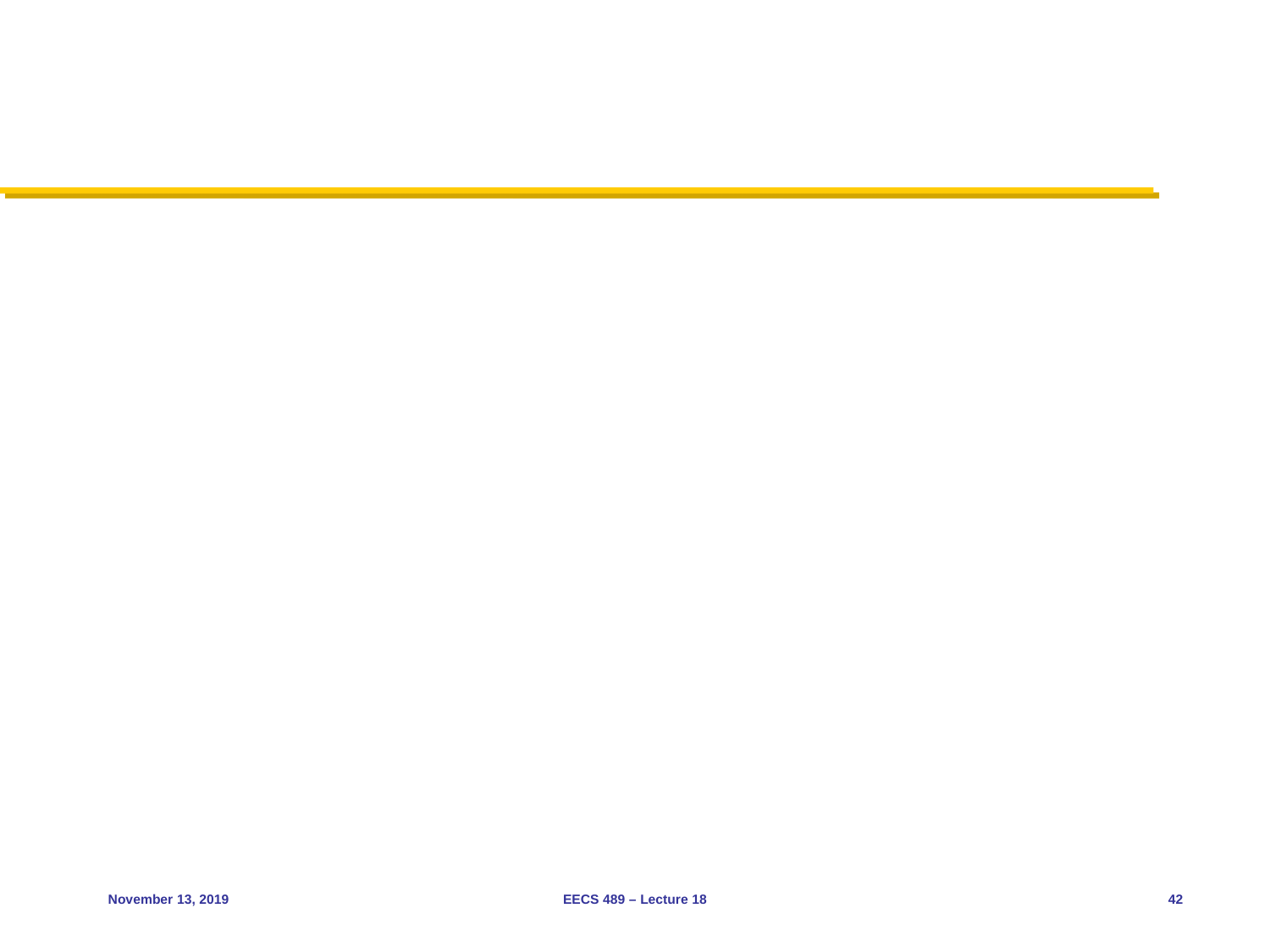

#

November 13, 2019
EECS 489 – Lecture 18
42